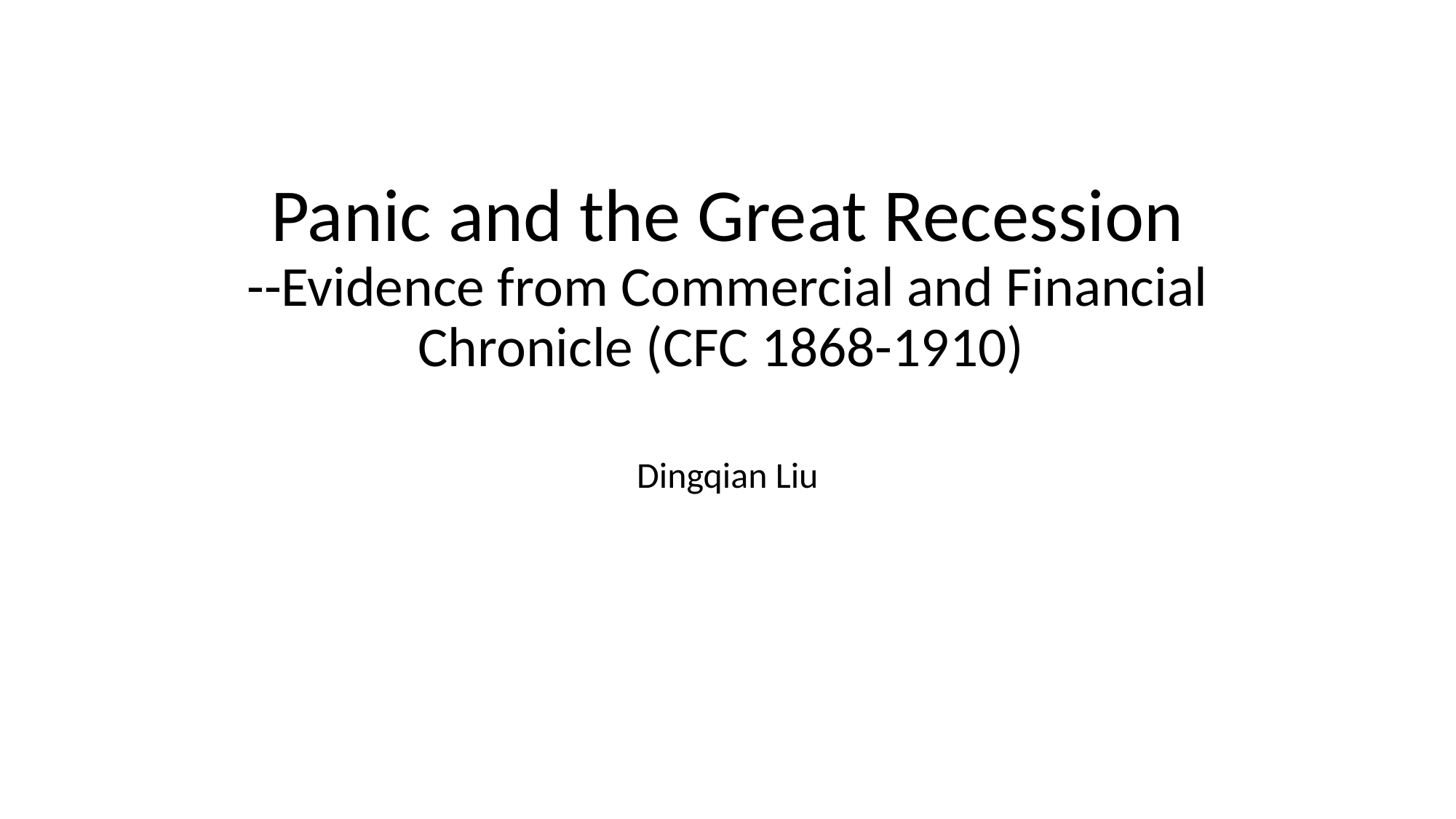

# Panic and the Great Recession --Evidence from Commercial and Financial Chronicle (CFC 1868-1910)
Dingqian Liu